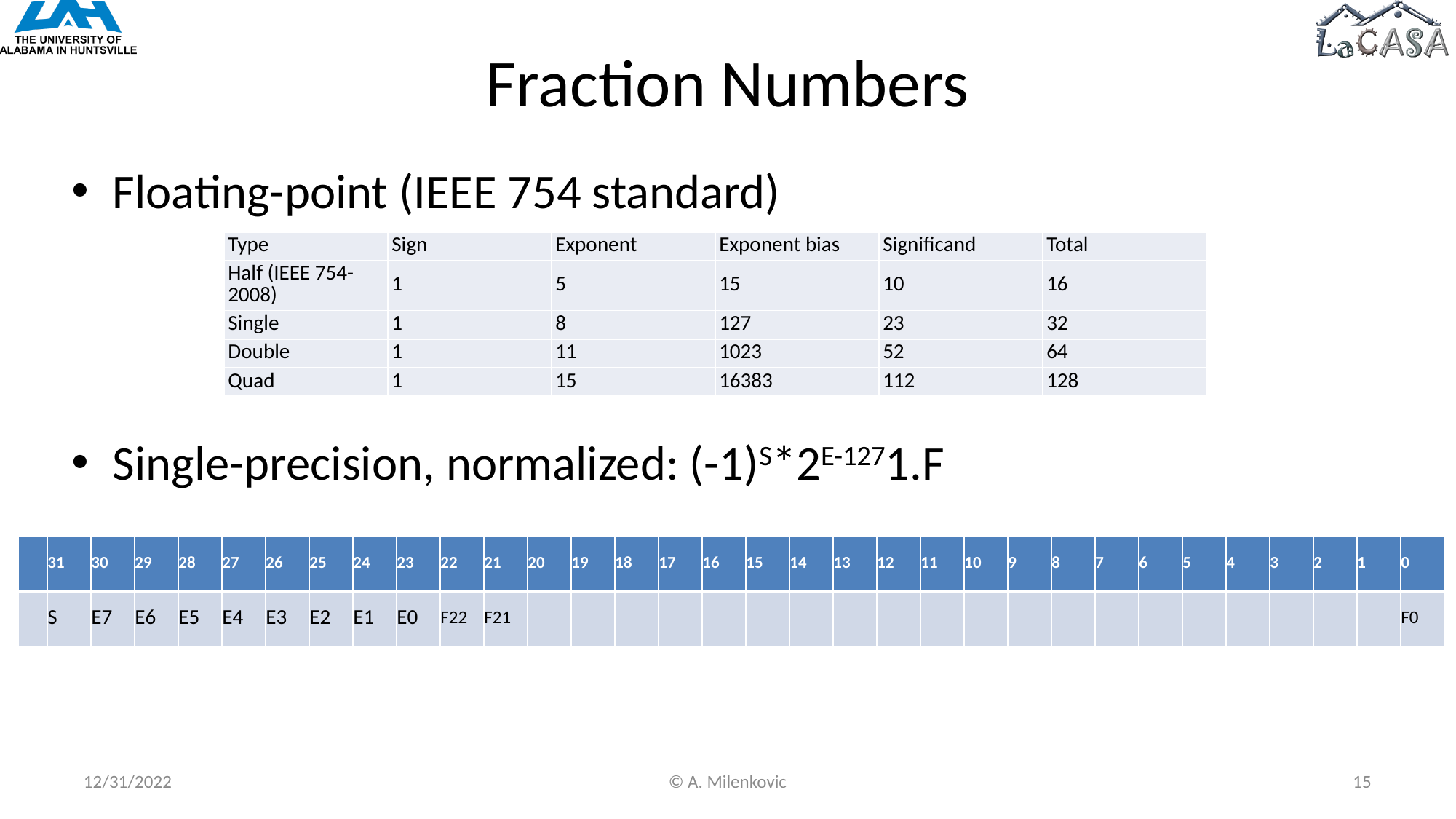

# Fraction Numbers
Floating-point (IEEE 754 standard)

Single-precision, normalized: (-1)S*2E-1271.F

| Type | Sign | Exponent | Exponent bias | Significand | Total |
| --- | --- | --- | --- | --- | --- |
| Half (IEEE 754-2008) | 1 | 5 | 15 | 10 | 16 |
| Single | 1 | 8 | 127 | 23 | 32 |
| Double | 1 | 11 | 1023 | 52 | 64 |
| Quad | 1 | 15 | 16383 | 112 | 128 |
|  | 31 | 30 | 29 | 28 | 27 | 26 | 25 | 24 | 23 | 22 | 21 | 20 | 19 | 18 | 17 | 16 | 15 | 14 | 13 | 12 | 11 | 10 | 9 | 8 | 7 | 6 | 5 | 4 | 3 | 2 | 1 | 0 |
| --- | --- | --- | --- | --- | --- | --- | --- | --- | --- | --- | --- | --- | --- | --- | --- | --- | --- | --- | --- | --- | --- | --- | --- | --- | --- | --- | --- | --- | --- | --- | --- | --- |
|  | S | E7 | E6 | E5 | E4 | E3 | E2 | E1 | E0 | F22 | F21 |  |  |  |  |  |  |  |  |  |  |  |  |  |  |  |  |  |  |  |  | F0 |
12/31/2022
© A. Milenkovic
15